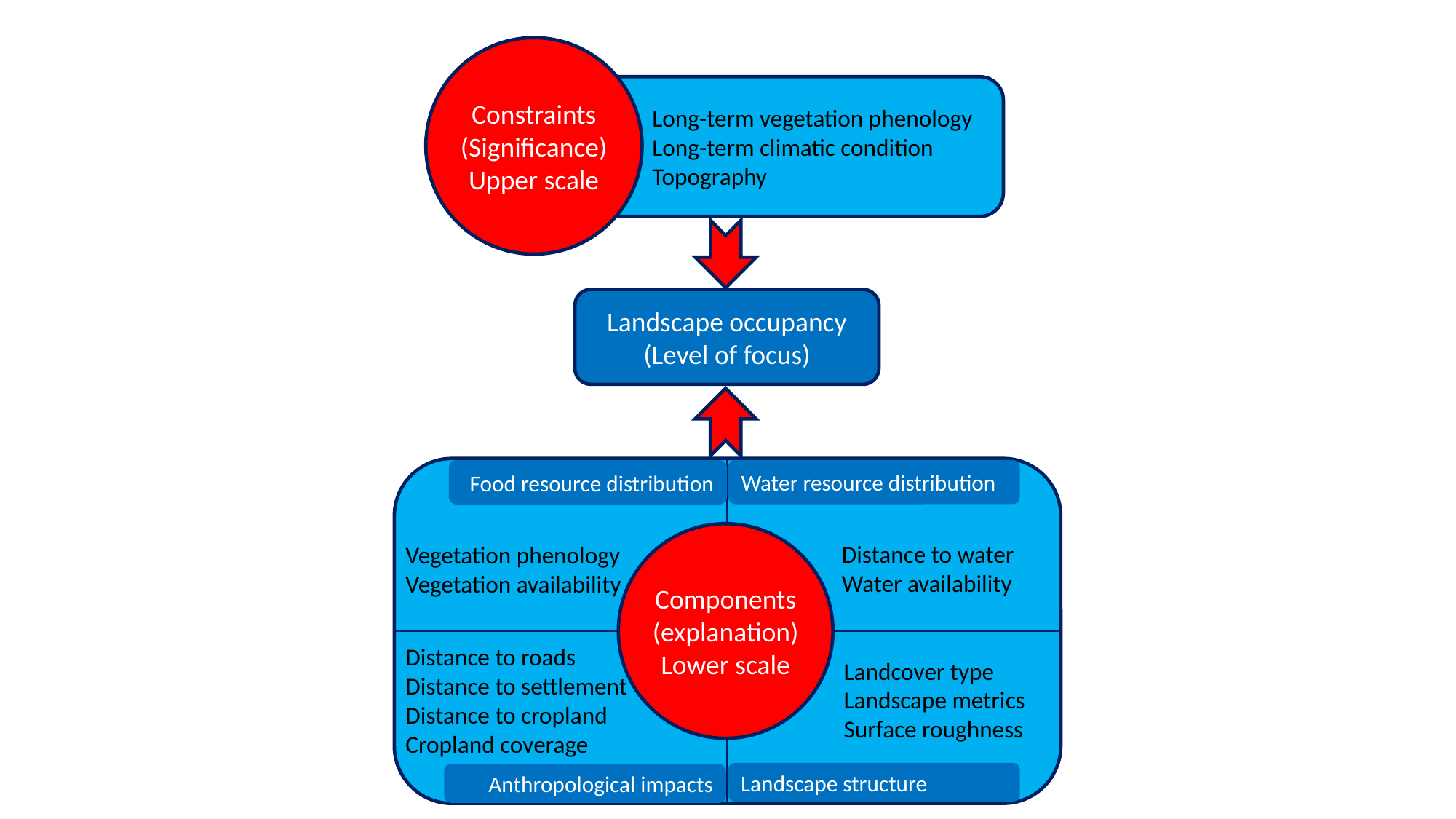

Constraints (Significance)
Upper scale
Long-term vegetation phenology
Long-term climatic condition
Topography

Landscape occupancy
(Level of focus)

Water resource distribution
Food resource distribution
Components (explanation)
Lower scale
Distance to water
Water availability
Vegetation phenology
Vegetation availability
Distance to roads
Distance to settlement
Distance to cropland
Cropland coverage
Landcover type
Landscape metrics
Surface roughness
Landscape structure
Anthropological impacts